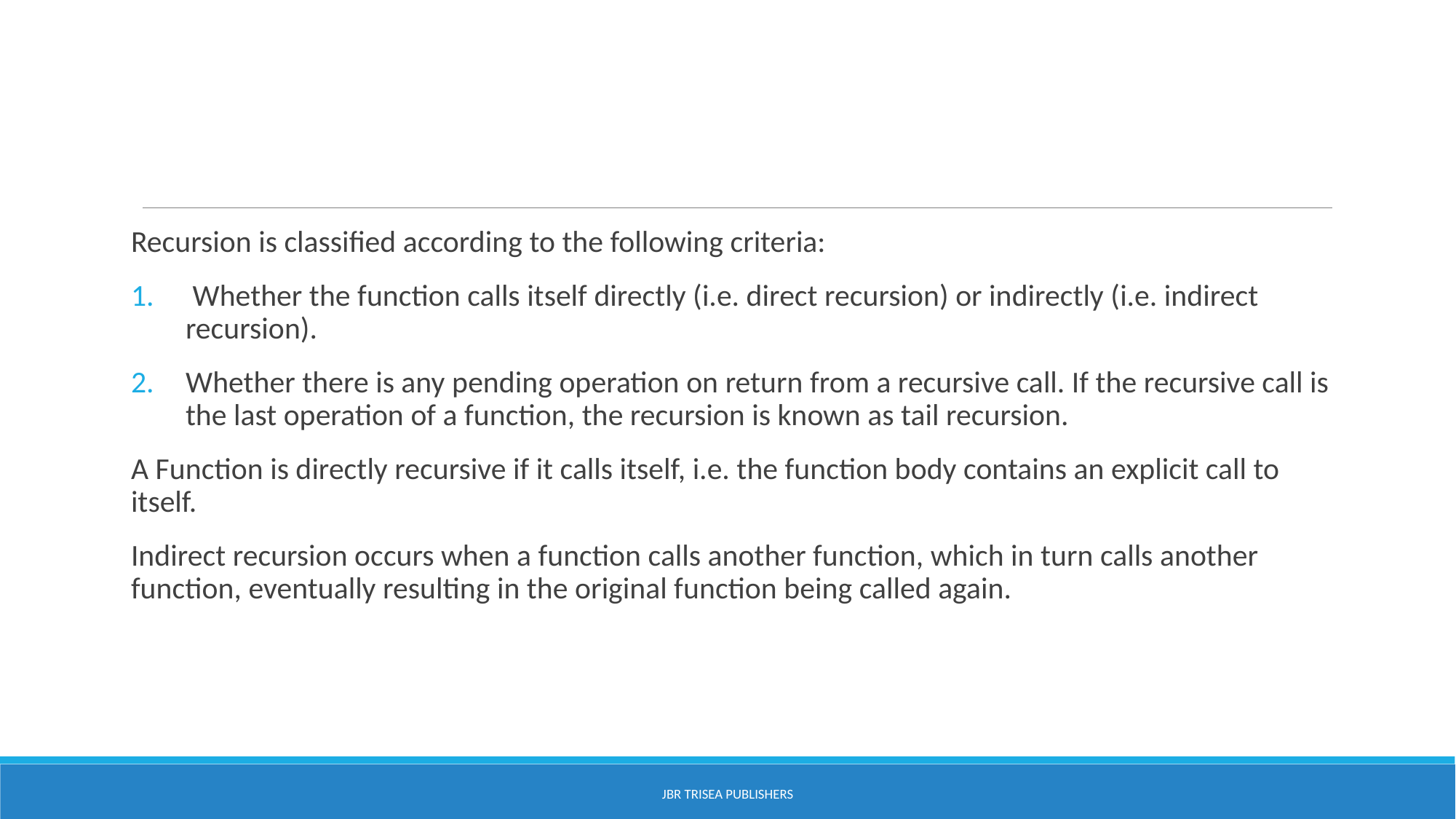

#
Recursion is classified according to the following criteria:
 Whether the function calls itself directly (i.e. direct recursion) or indirectly (i.e. indirect recursion).
Whether there is any pending operation on return from a recursive call. If the recursive call is the last operation of a function, the recursion is known as tail recursion.
A Function is directly recursive if it calls itself, i.e. the function body contains an explicit call to itself.
Indirect recursion occurs when a function calls another function, which in turn calls another function, eventually resulting in the original function being called again.

JBR Trisea Publishers